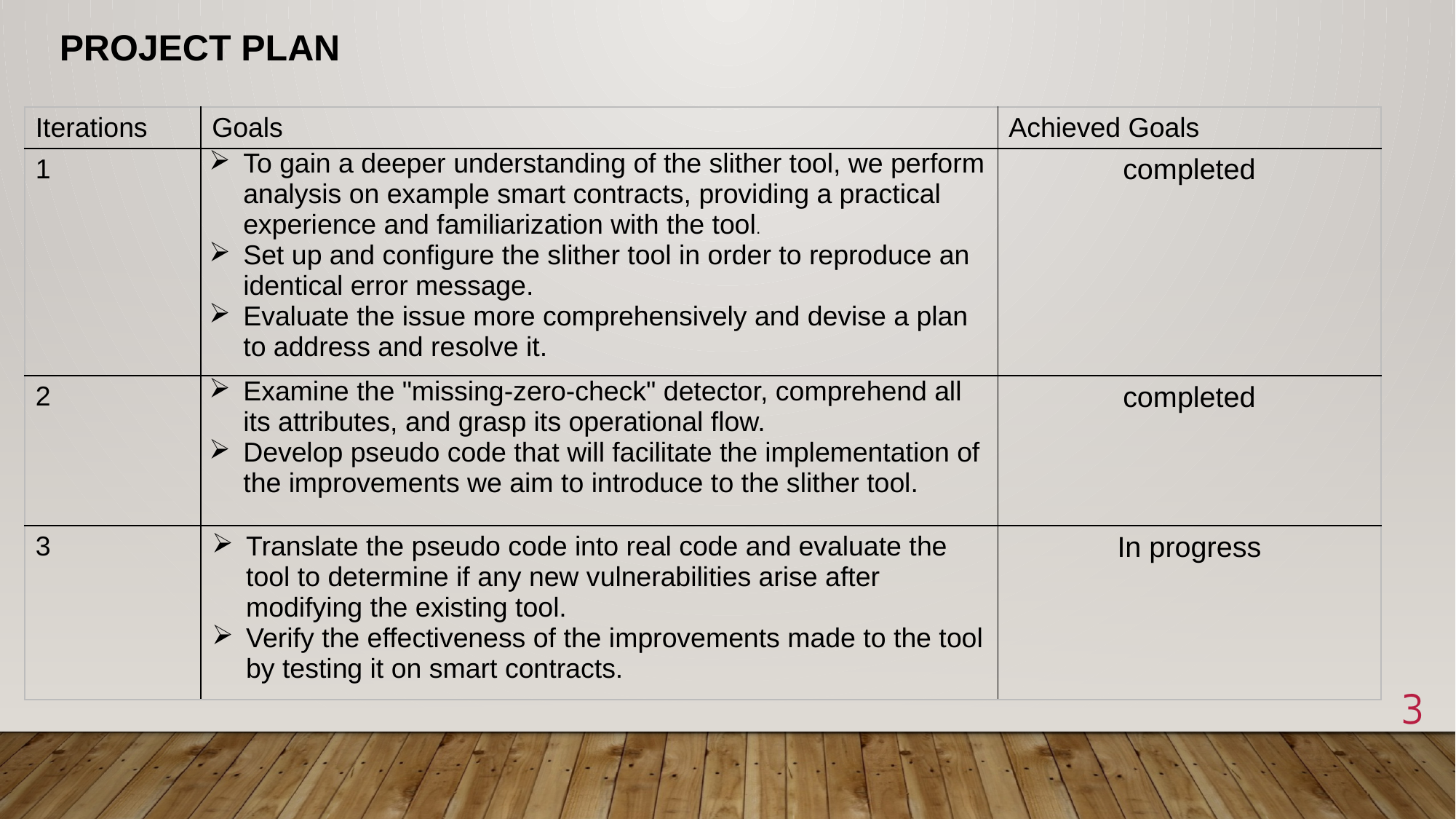

# Project plan
| Iterations | Goals | Achieved Goals |
| --- | --- | --- |
| 1 | To gain a deeper understanding of the slither tool, we perform analysis on example smart contracts, providing a practical experience and familiarization with the tool. Set up and configure the slither tool in order to reproduce an identical error message. Evaluate the issue more comprehensively and devise a plan to address and resolve it. | completed |
| 2 | Examine the "missing-zero-check" detector, comprehend all its attributes, and grasp its operational flow. Develop pseudo code that will facilitate the implementation of the improvements we aim to introduce to the slither tool. | completed |
| 3 | Translate the pseudo code into real code and evaluate the tool to determine if any new vulnerabilities arise after modifying the existing tool. Verify the effectiveness of the improvements made to the tool by testing it on smart contracts. | In progress |
3